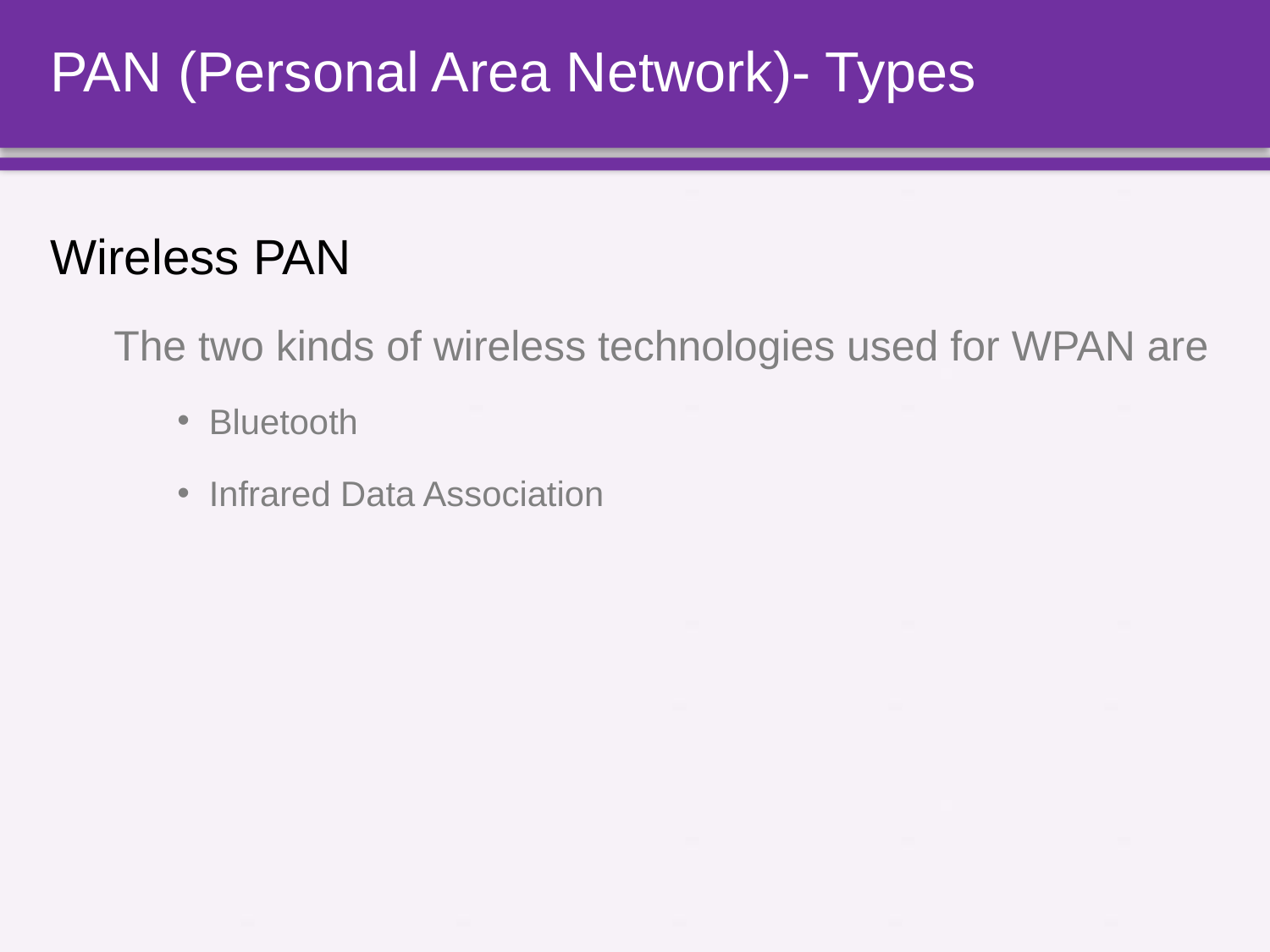

# PAN (Personal Area Network)- Types
Wireless PAN
The two kinds of wireless technologies used for WPAN are
Bluetooth
Infrared Data Association